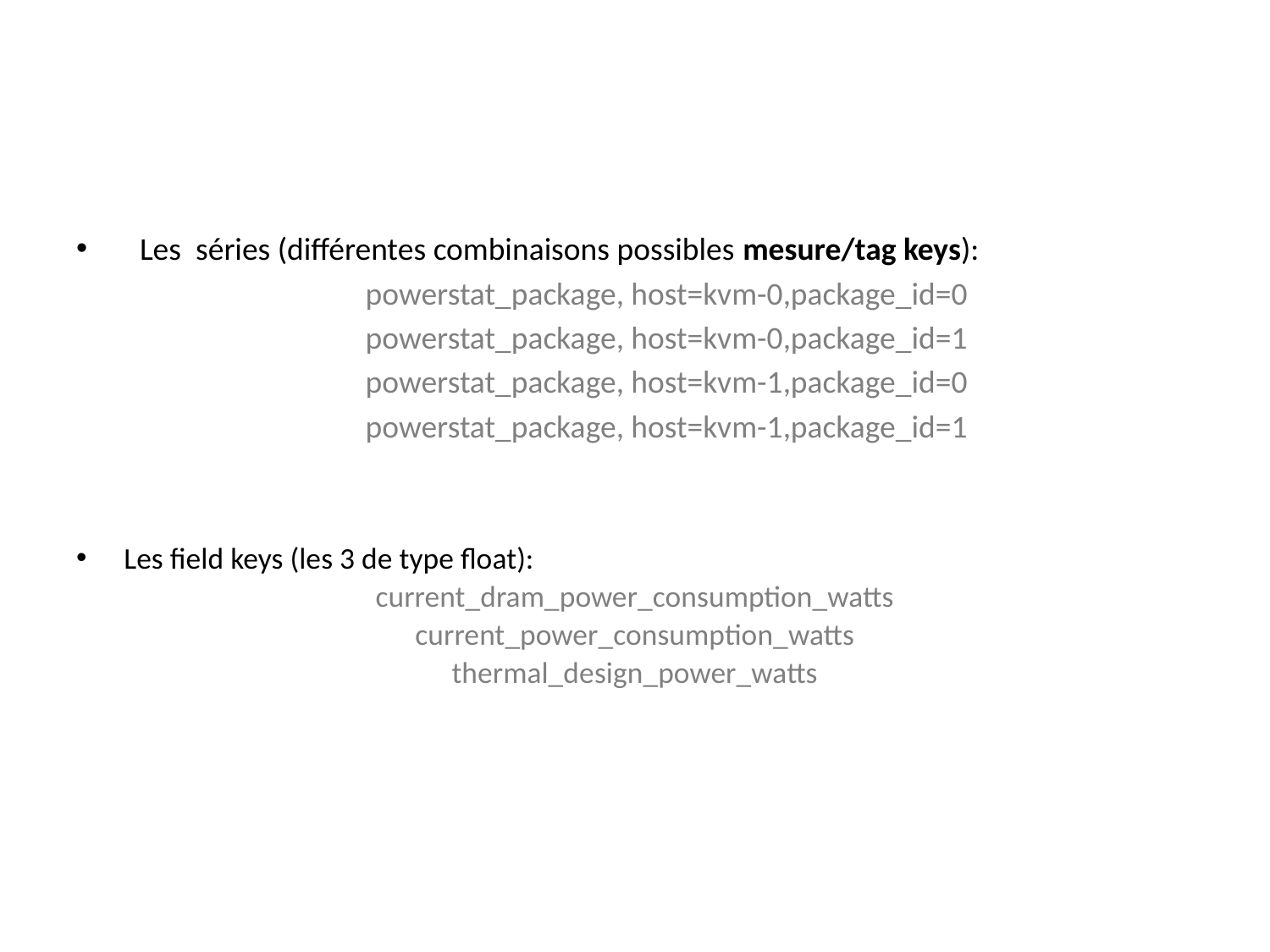

#
Les  séries (différentes combinaisons possibles mesure/tag keys):
	powerstat_package, host=kvm-0,package_id=0
	powerstat_package, host=kvm-0,package_id=1
	powerstat_package, host=kvm-1,package_id=0
	powerstat_package, host=kvm-1,package_id=1

Les field keys (les 3 de type float):
current_dram_power_consumption_watts
current_power_consumption_watts
thermal_design_power_watts